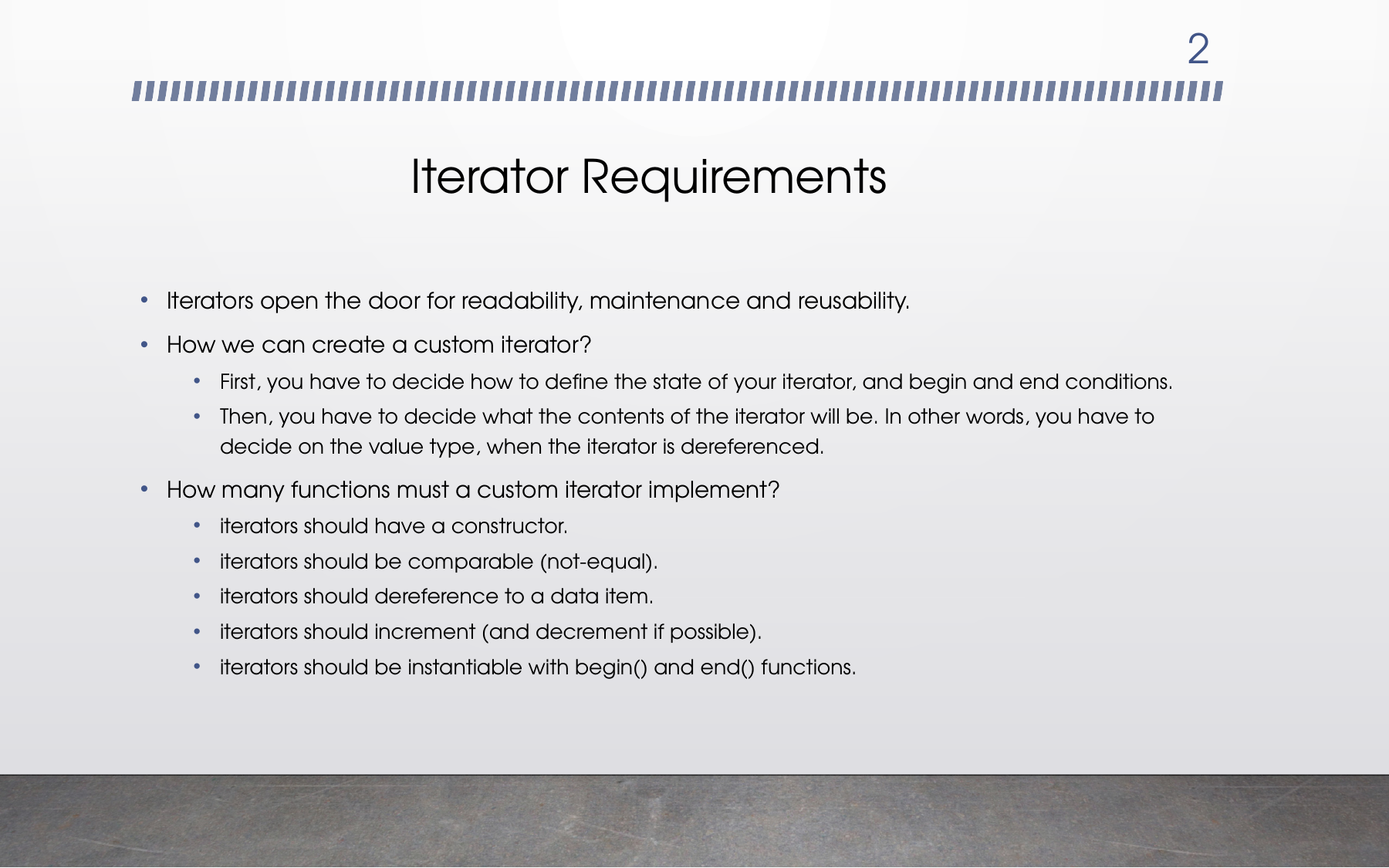

2
# Iterator Requirements
Iterators open the door for readability, maintenance and reusability.
How we can create a custom iterator?
First, you have to decide how to define the state of your iterator, and begin and end conditions.
Then, you have to decide what the contents of the iterator will be. In other words, you have to decide on the value type, when the iterator is dereferenced.
How many functions must a custom iterator implement?
iterators should have a constructor.
iterators should be comparable (not-equal).
iterators should dereference to a data item.
iterators should increment (and decrement if possible).
iterators should be instantiable with begin() and end() functions.